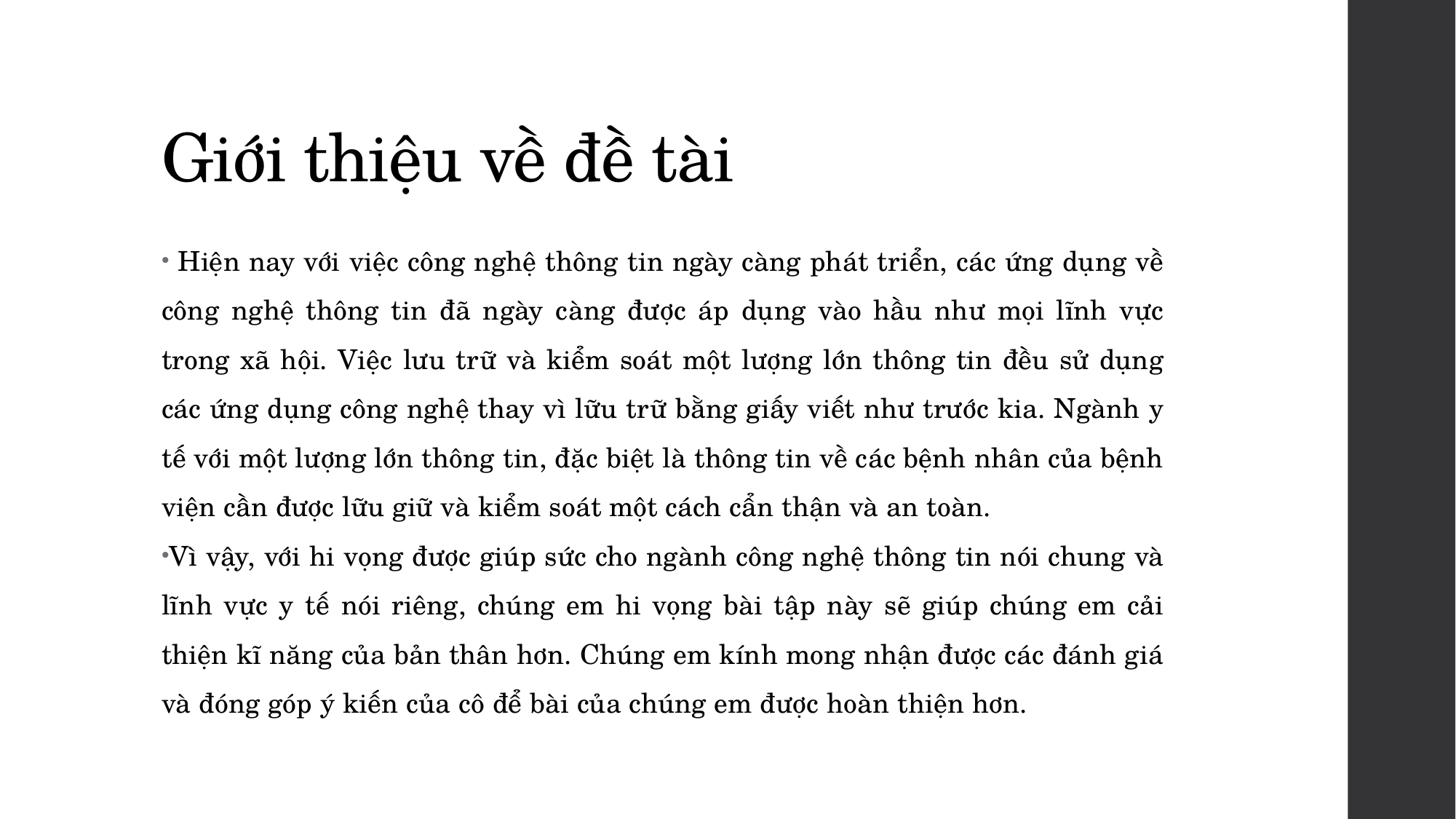

# Giới thiệu về đề tài
 Hiện nay với việc công nghệ thông tin ngày càng phát triển, các ứng dụng về công nghệ thông tin đã ngày càng được áp dụng vào hầu như mọi lĩnh vực trong xã hội. Việc lưu trữ và kiểm soát một lượng lớn thông tin đều sử dụng các ứng dụng công nghệ thay vì lữu trữ bằng giấy viết như trước kia. Ngành y tế với một lượng lớn thông tin, đặc biệt là thông tin về các bệnh nhân của bệnh viện cần được lữu giữ và kiểm soát một cách cẩn thận và an toàn.
Vì vậy, với hi vọng được giúp sức cho ngành công nghệ thông tin nói chung và lĩnh vực y tế nói riêng, chúng em hi vọng bài tập này sẽ giúp chúng em cải thiện kĩ năng của bản thân hơn. Chúng em kính mong nhận được các đánh giá và đóng góp ý kiến của cô để bài của chúng em được hoàn thiện hơn.